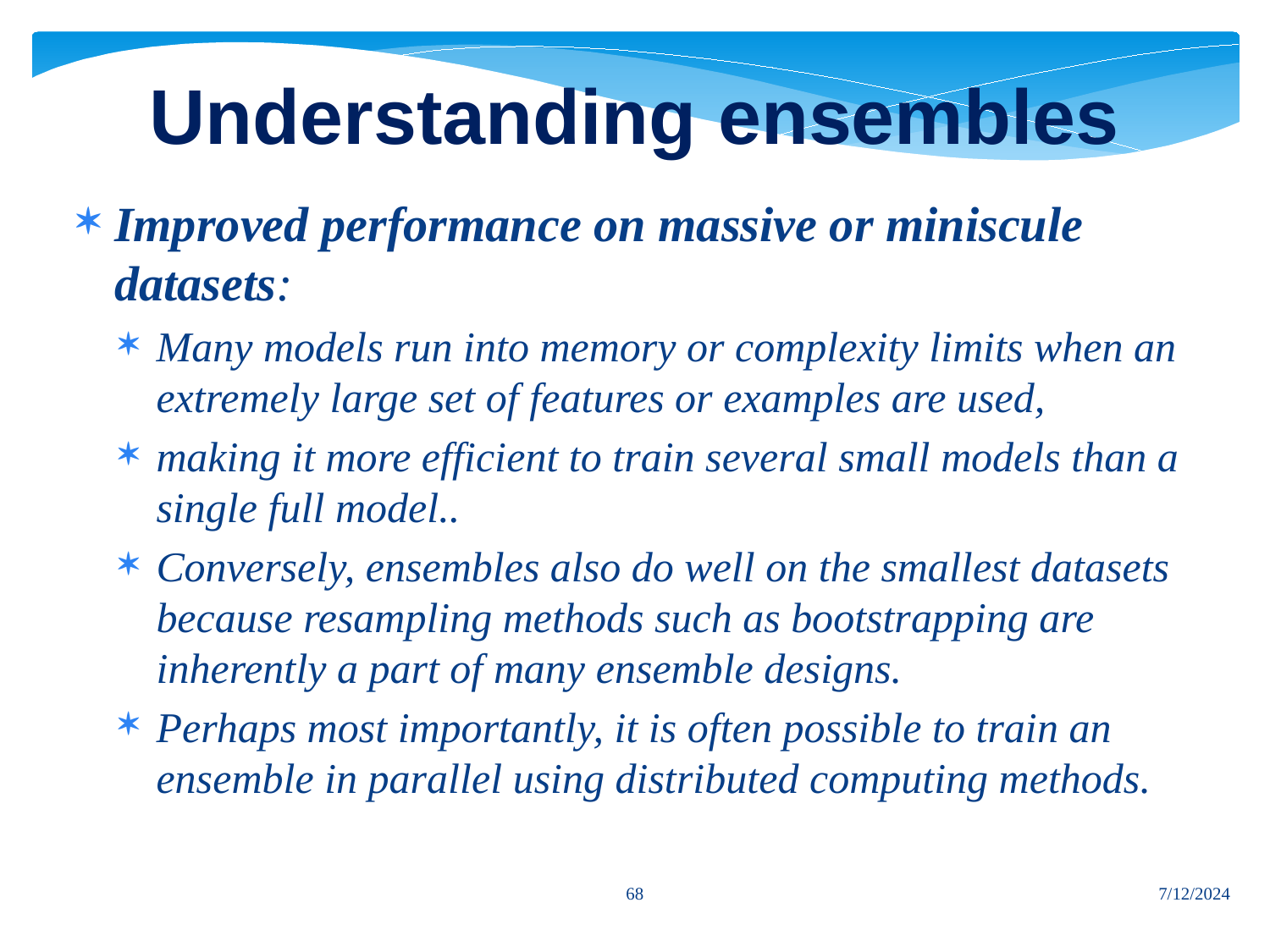

# Understanding ensembles
Improved performance on massive or miniscule datasets:
Many models run into memory or complexity limits when an extremely large set of features or examples are used,
making it more efficient to train several small models than a single full model..
Conversely, ensembles also do well on the smallest datasets because resampling methods such as bootstrapping are inherently a part of many ensemble designs.
Perhaps most importantly, it is often possible to train an ensemble in parallel using distributed computing methods.
68

7/12/2024